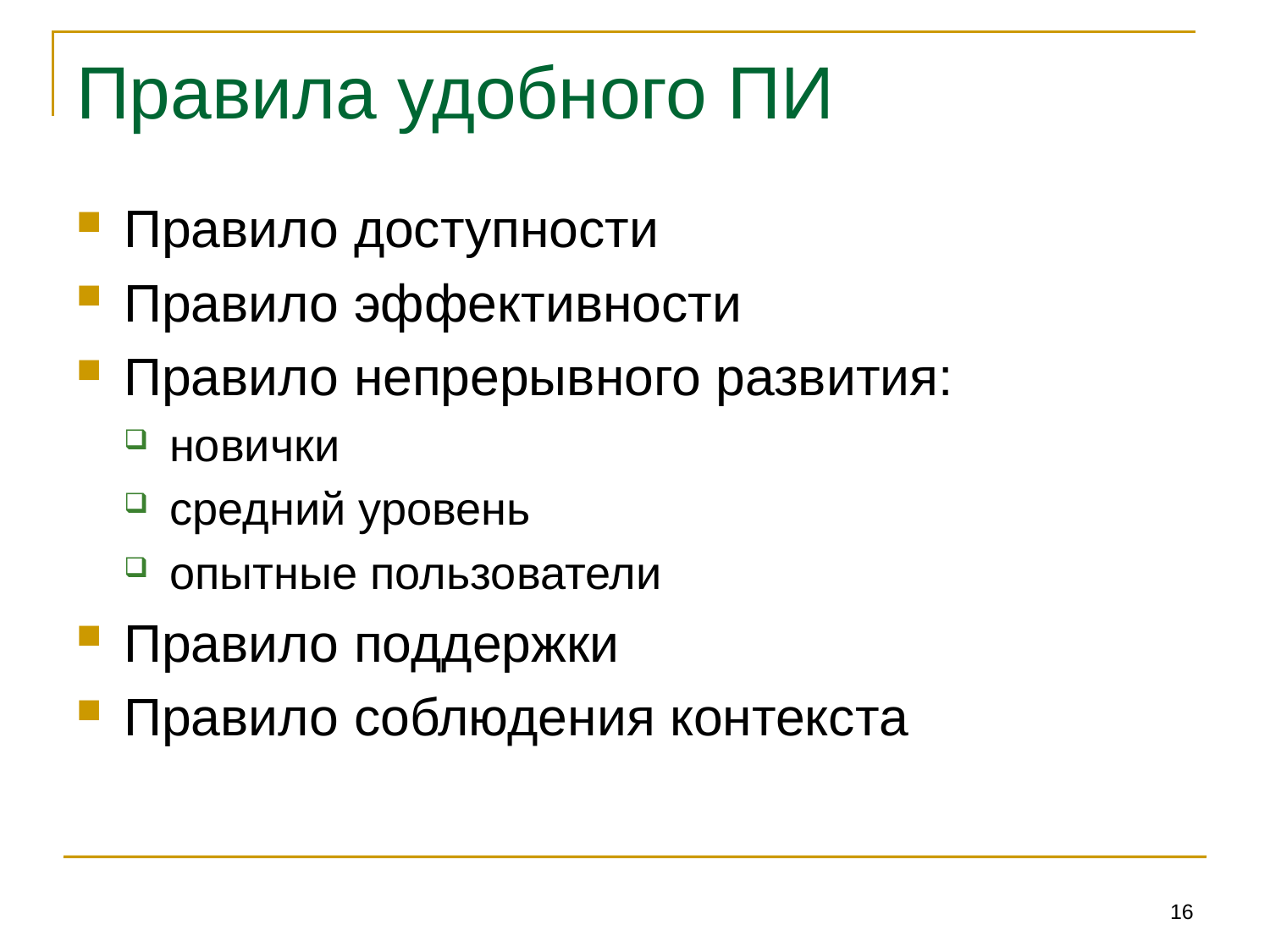

# Правила удобного ПИ
Правило доступности
Правило эффективности
Правило непрерывного развития:
новички
средний уровень
опытные пользователи
Правило поддержки
Правило соблюдения контекста
16